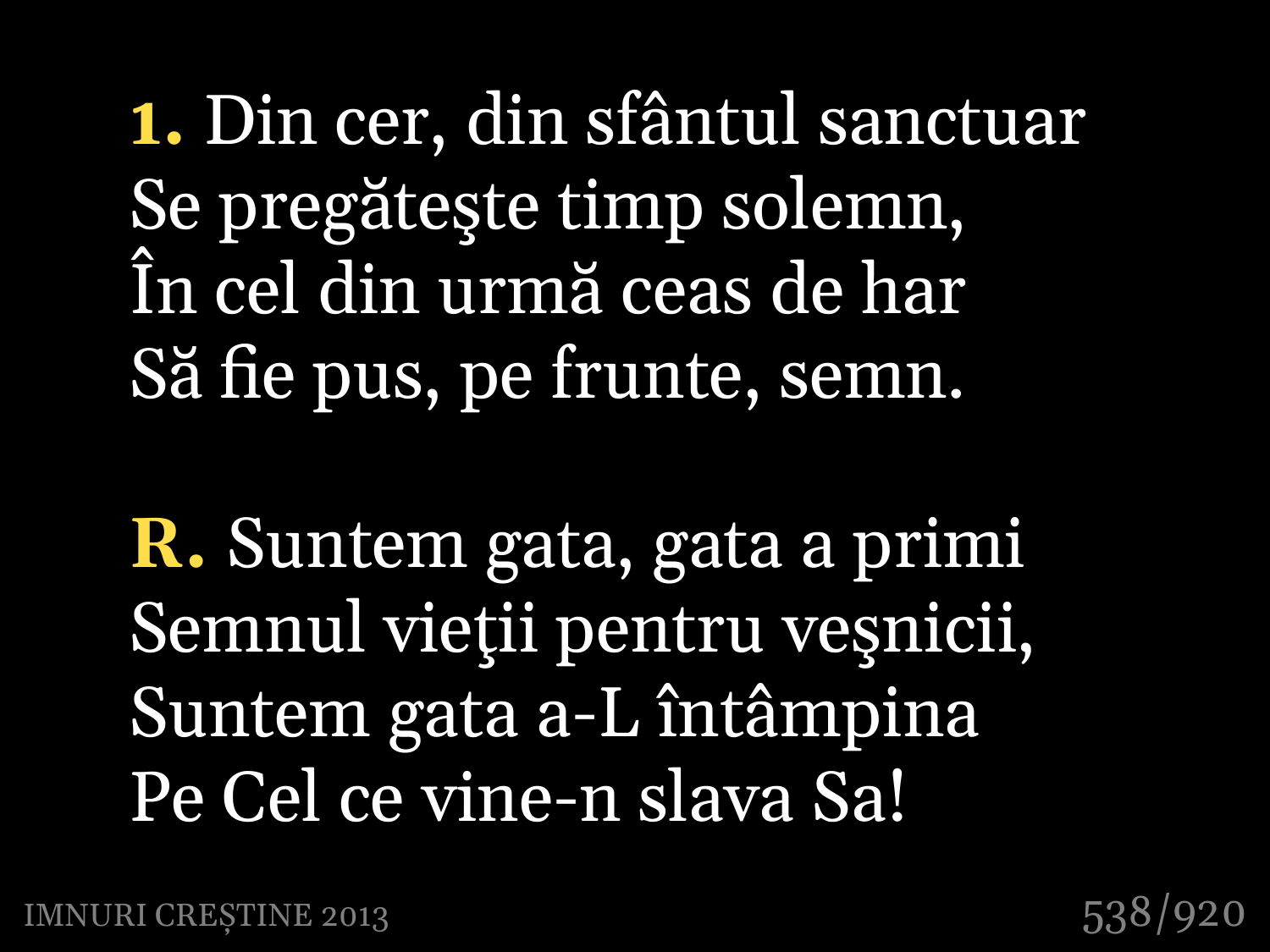

1. Din cer, din sfântul sanctuar
Se pregăteşte timp solemn,
În cel din urmă ceas de har
Să fie pus, pe frunte, semn.

R. Suntem gata, gata a primi
Semnul vieţii pentru veşnicii,
Suntem gata a-L întâmpina
Pe Cel ce vine-n slava Sa!
538/920
IMNURI CREȘTINE 2013